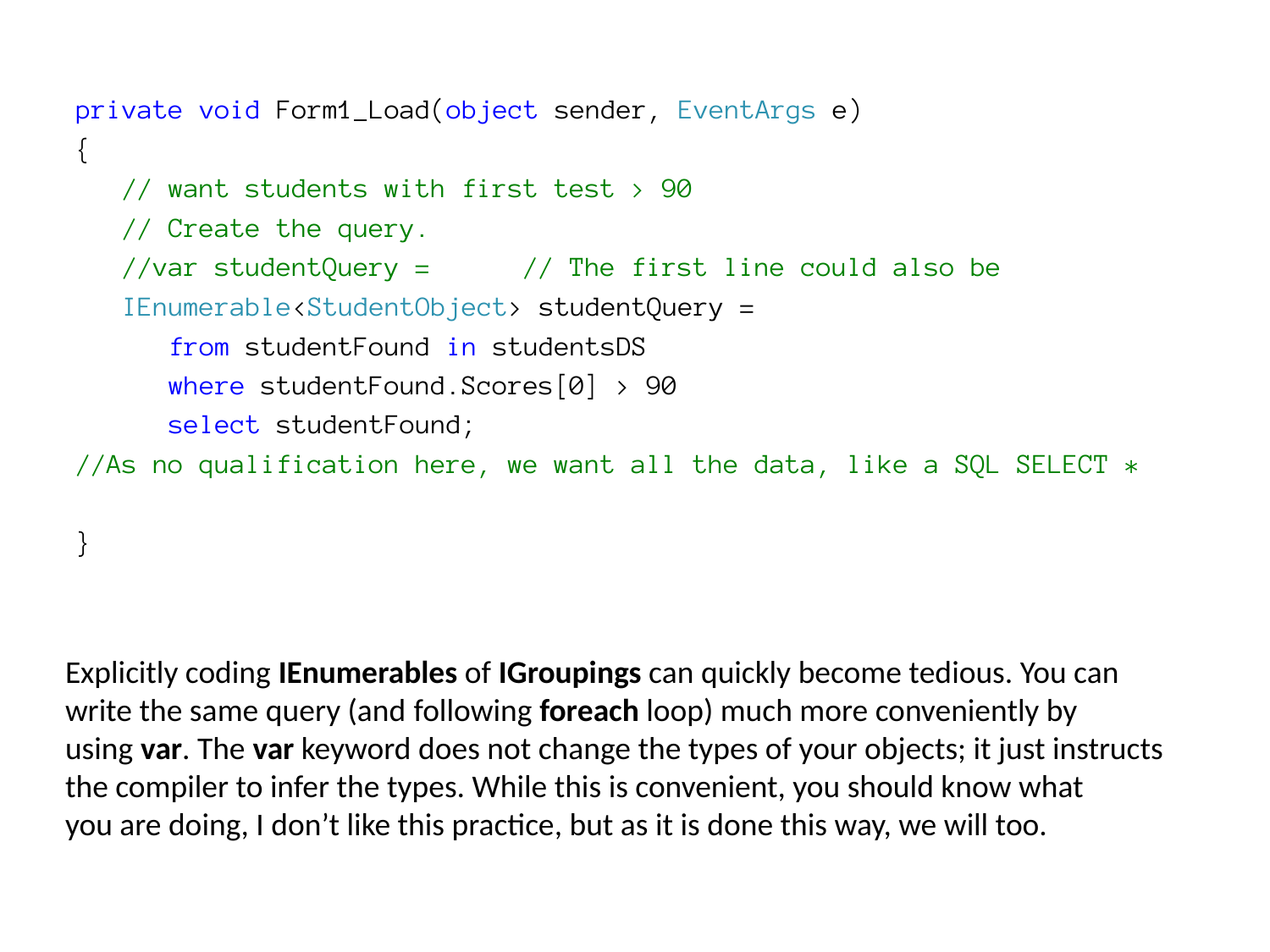

private void Form1_Load(object sender, EventArgs e)
{
   // want students with first test > 90
   // Create the query.
   //var studentQuery =      // The first line could also be
   IEnumerable<StudentObject> studentQuery =
      from studentFound in studentsDS
      where studentFound.Scores[0] > 90
      select studentFound;
//As no qualification here, we want all the data, like a SQL SELECT *

}
Explicitly coding IEnumerables of IGroupings can quickly become tedious. You can write the same query (and following foreach loop) much more conveniently by using var. The var keyword does not change the types of your objects; it just instructs the compiler to infer the types. While this is convenient, you should know what
you are doing, I don’t like this practice, but as it is done this way, we will too.